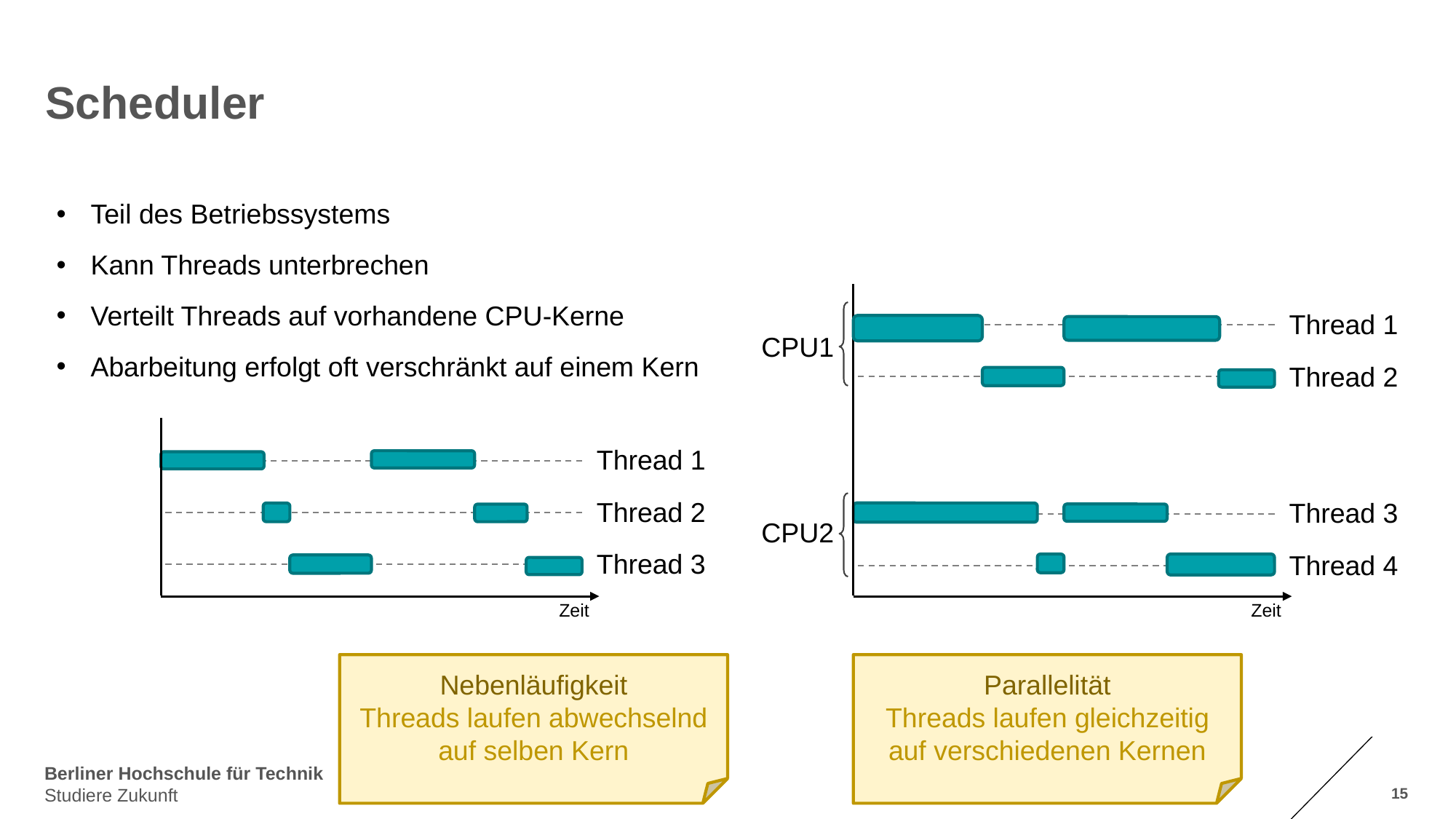

# Scheduler
Teil des Betriebssystems
Kann Threads unterbrechen
Verteilt Threads auf vorhandene CPU-Kerne
Abarbeitung erfolgt oft verschränkt auf einem Kern
Thread 1

Thread 2

CPU1
Thread 1

Thread 2

Thread 3

Thread 3

Thread 4

CPU2
Zeit
Zeit
Nebenläufigkeit
Threads laufen abwechselnd auf selben Kern
Parallelität
Threads laufen gleichzeitig auf verschiedenen Kernen
15